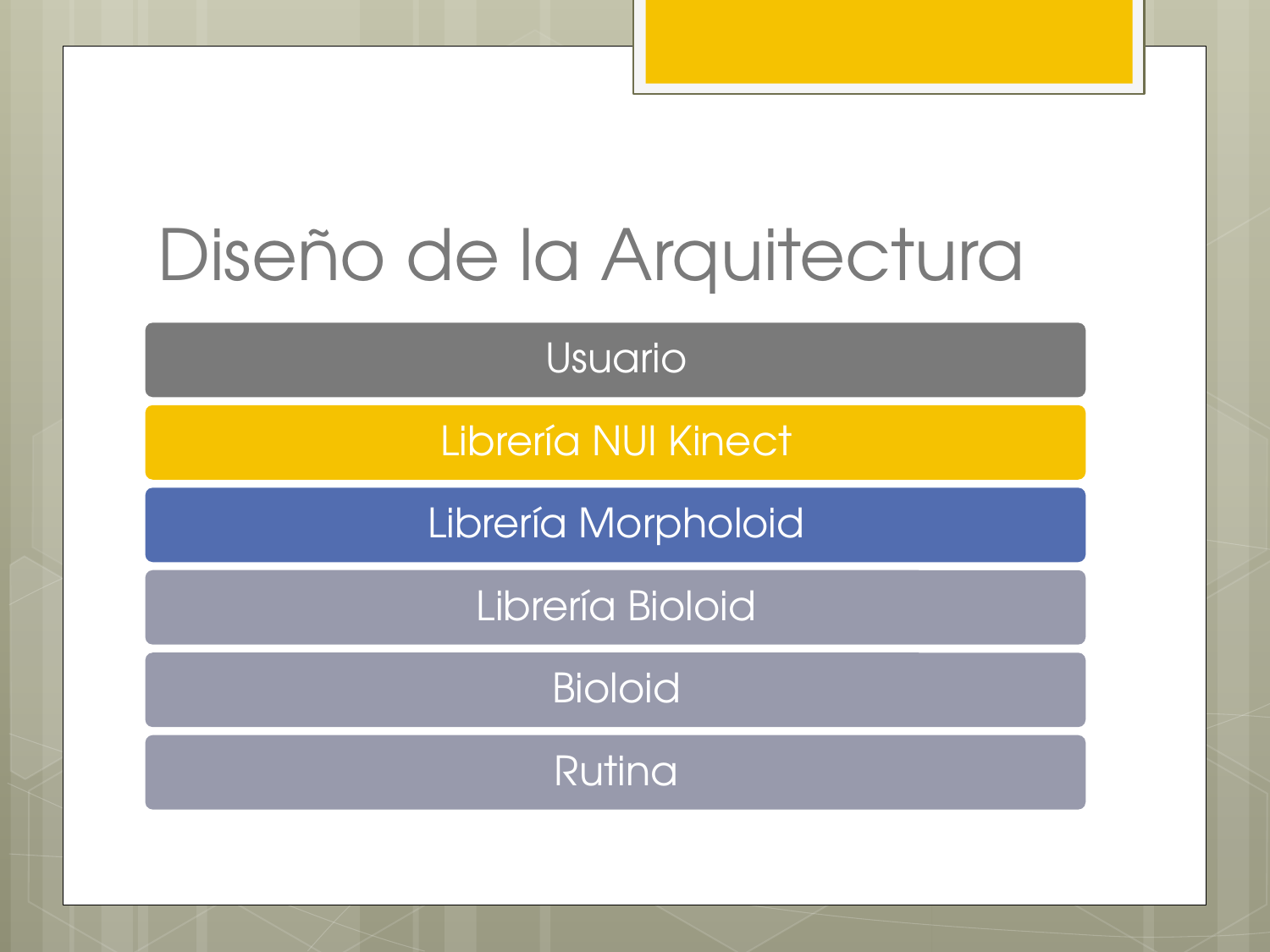

# Diseño de la Arquitectura
Usuario
Librería NUI Kinect
Librería Morpholoid
Librería Bioloid
Bioloid
Rutina